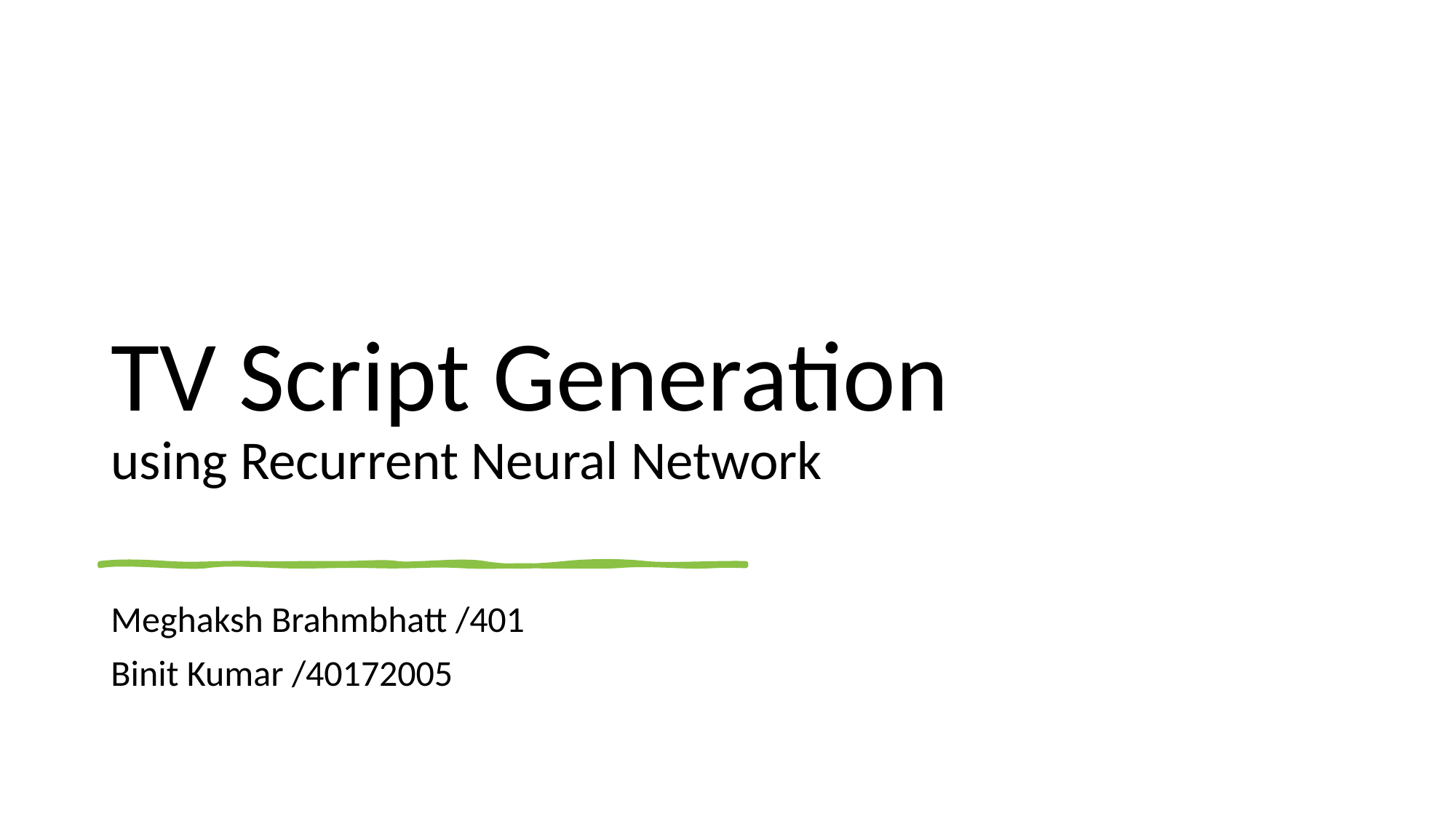

# TV Script Generation using Recurrent Neural Network

Meghaksh Brahmbhatt /401
Binit Kumar /40172005